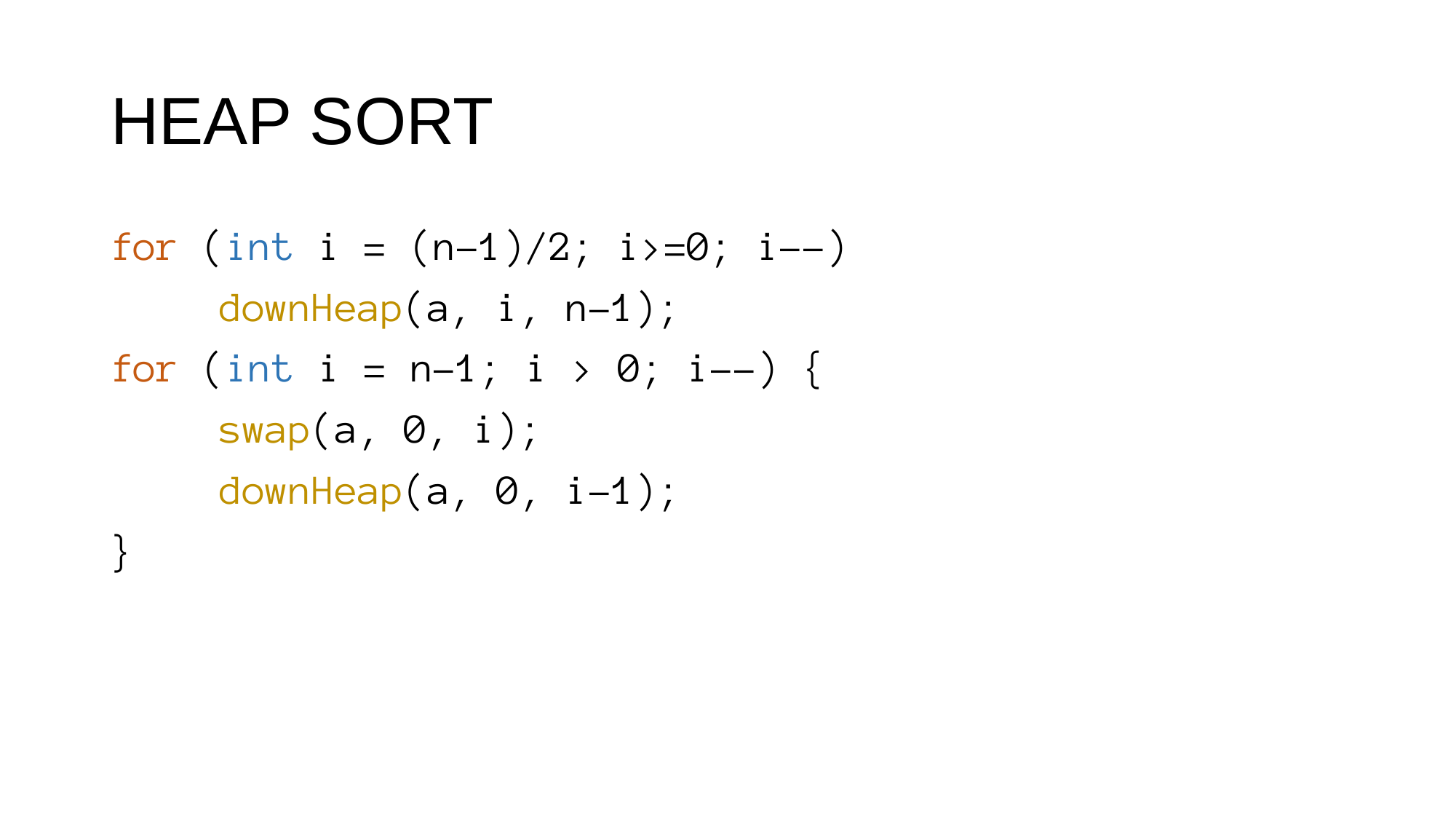

# HEAP SORT
for (int i = (n-1)/2; i>=0; i--)
	downHeap(a, i, n-1);
for (int i = n-1; i > 0; i--) {
	swap(a, 0, i);
	downHeap(a, 0, i-1);
}